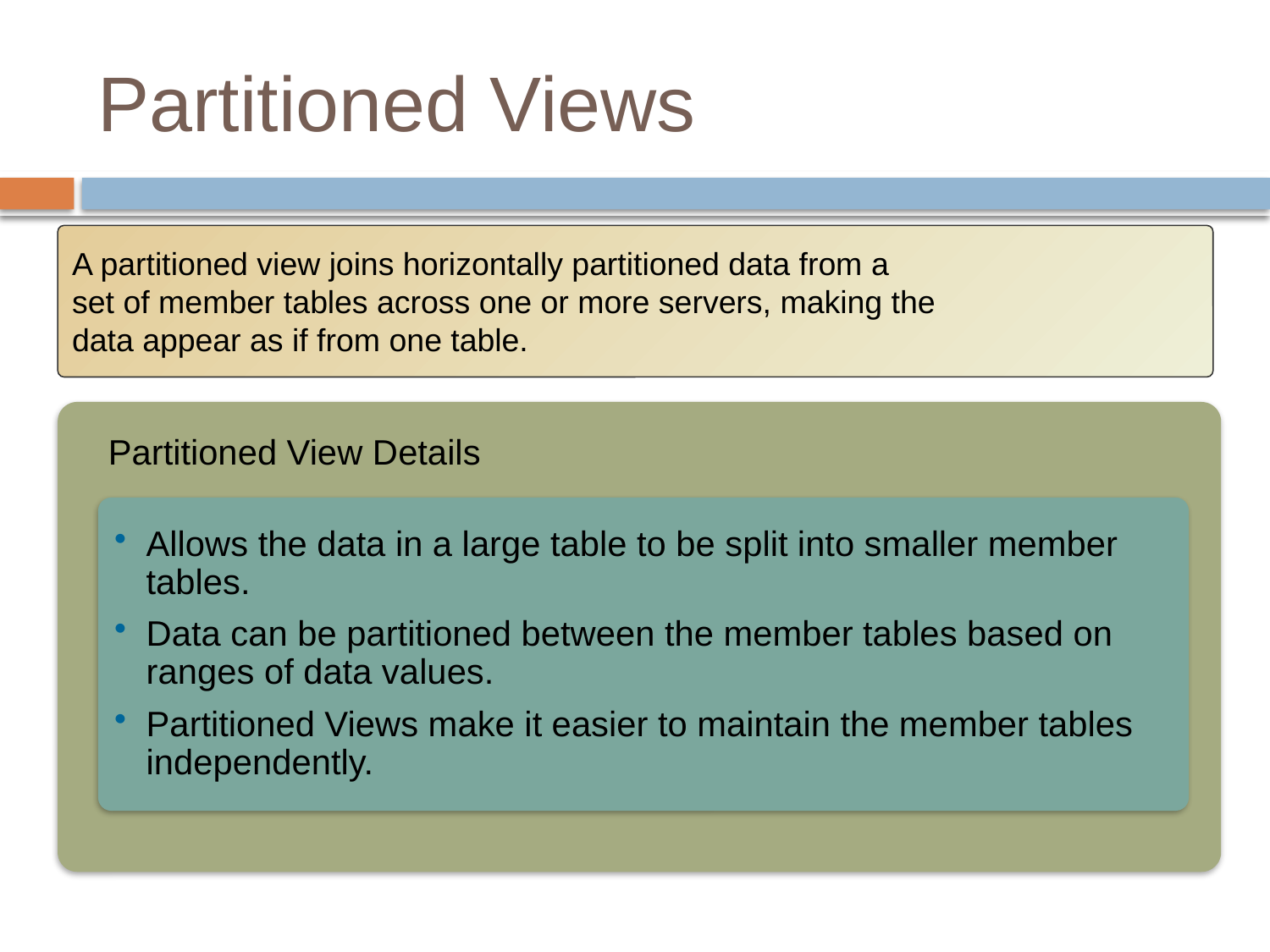

# Partitioned Views
A partitioned view joins horizontally partitioned data from a
set of member tables across one or more servers, making the
data appear as if from one table.

Partitioned View Details
Allows the data in a large table to be split into smaller member tables.
Data can be partitioned between the member tables based on ranges of data values.
Partitioned Views make it easier to maintain the member tables independently.
Views can be indexed using CREATE INDEX
Should not be used for views whose underlying data is updated frequently
Columns must be listed explicitly
Views must be created with the SCHEMABINDING option